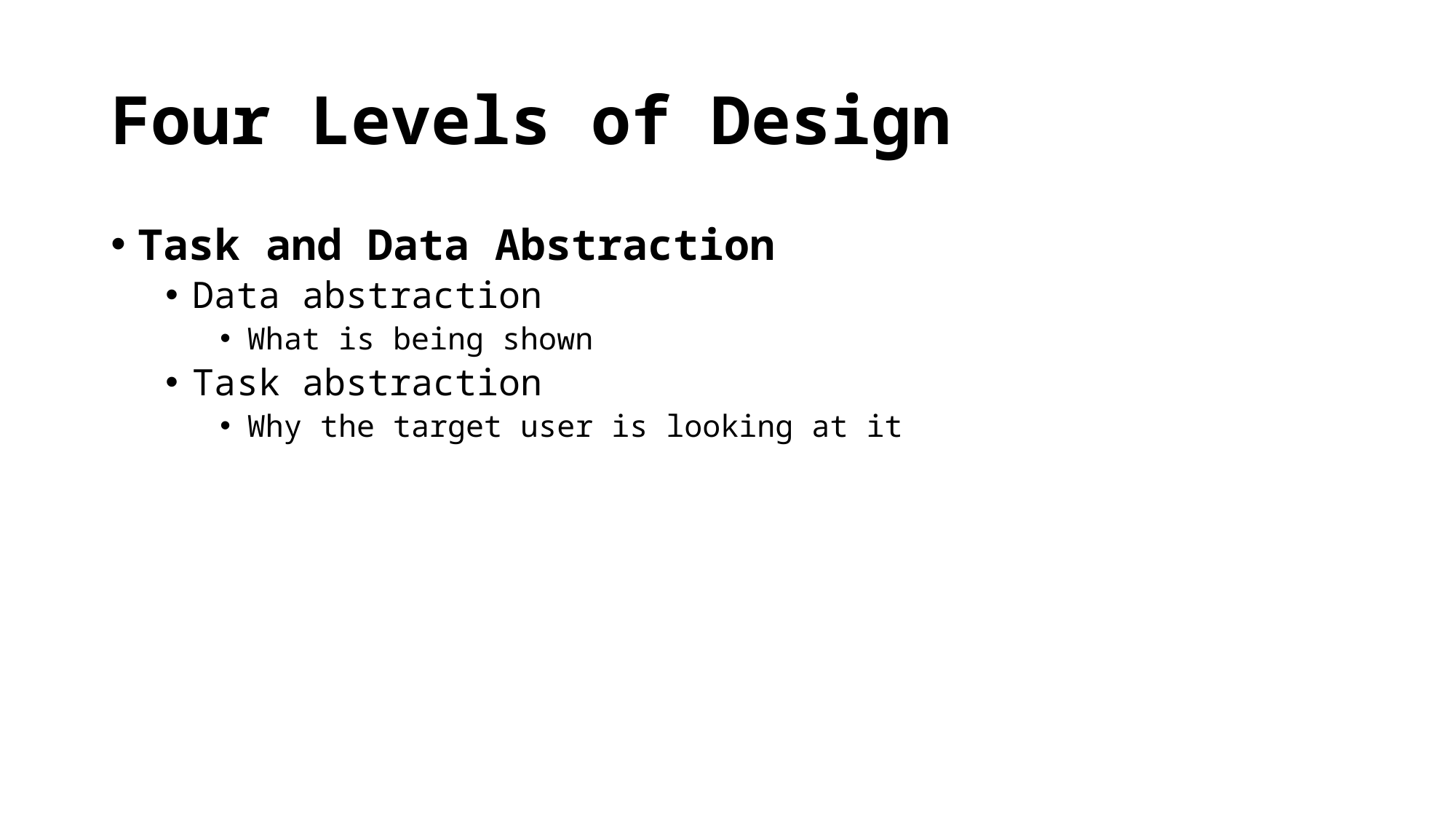

# Four Levels of Design
Task and Data Abstraction
Data abstraction
What is being shown
Task abstraction
Why the target user is looking at it